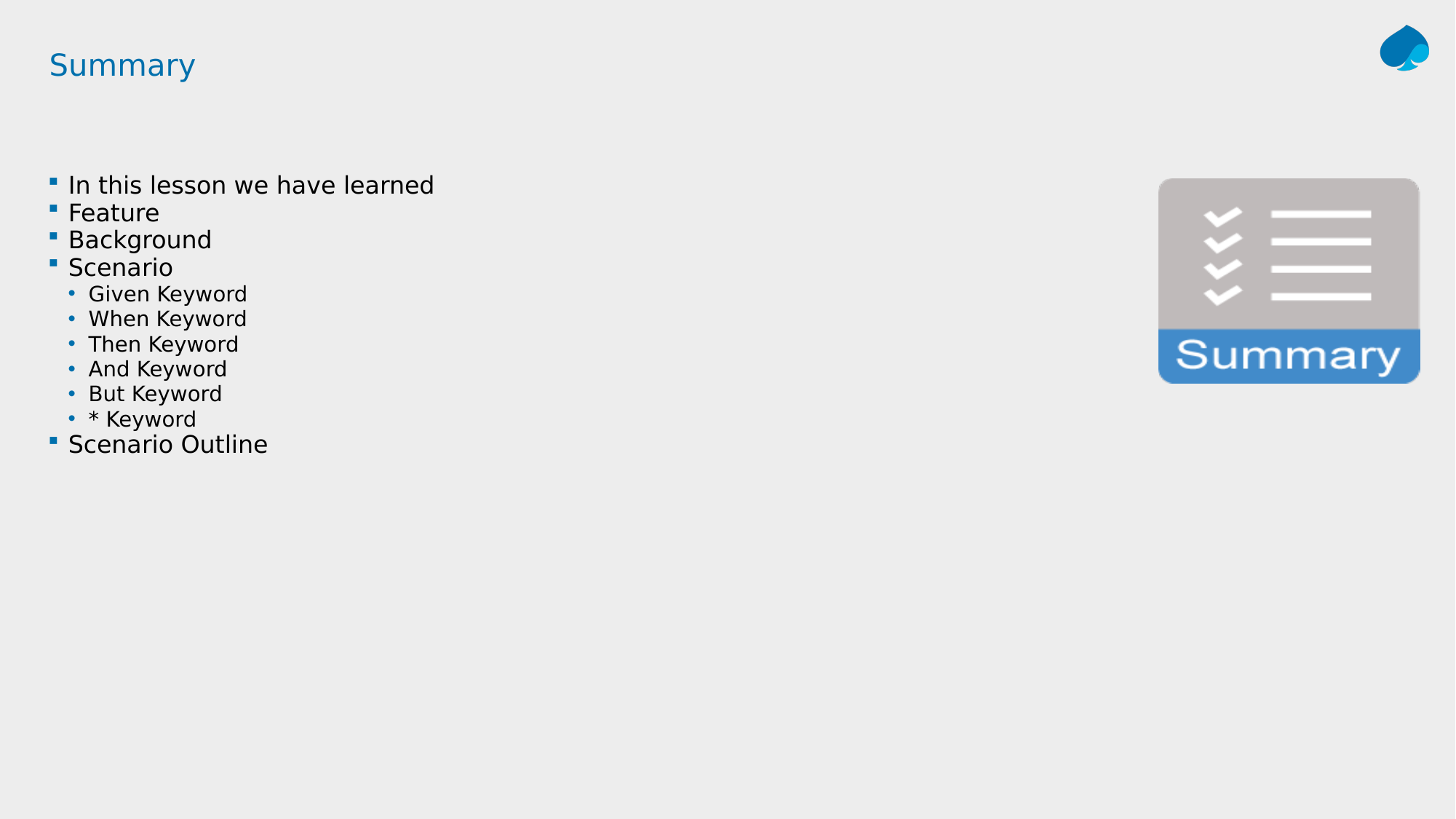

# Summary
In this lesson we have learned
Feature
Background
Scenario
Given Keyword
When Keyword
Then Keyword
And Keyword
But Keyword
* Keyword
Scenario Outline